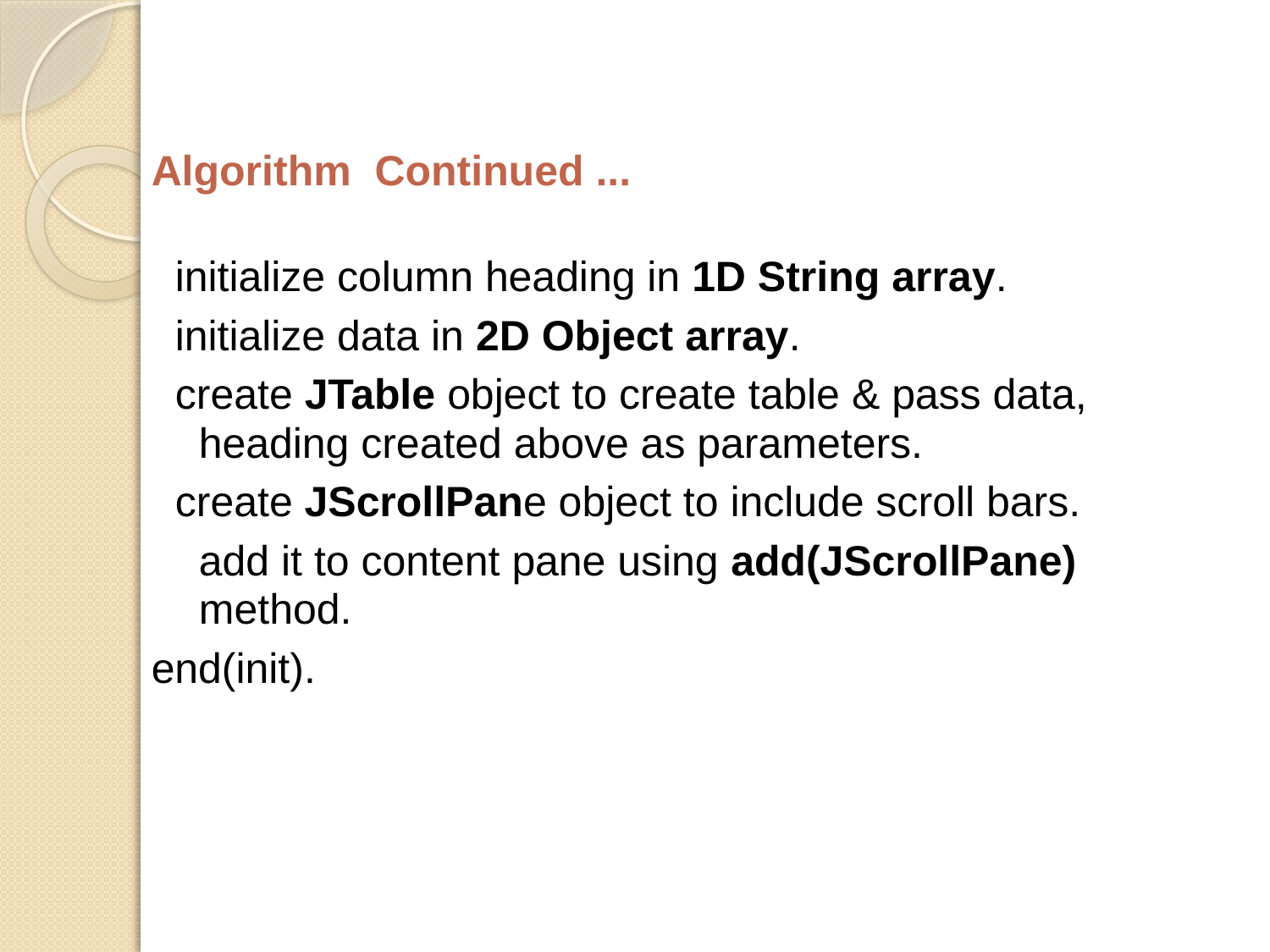

Algorithm  Continued ...

  initialize column heading in 1D String array.
  initialize data in 2D Object array.
  create JTable object to create table & pass data,  heading created above as parameters.
  create JScrollPane object to include scroll bars.
	add it to content pane using add(JScrollPane) method.
end(init).

53